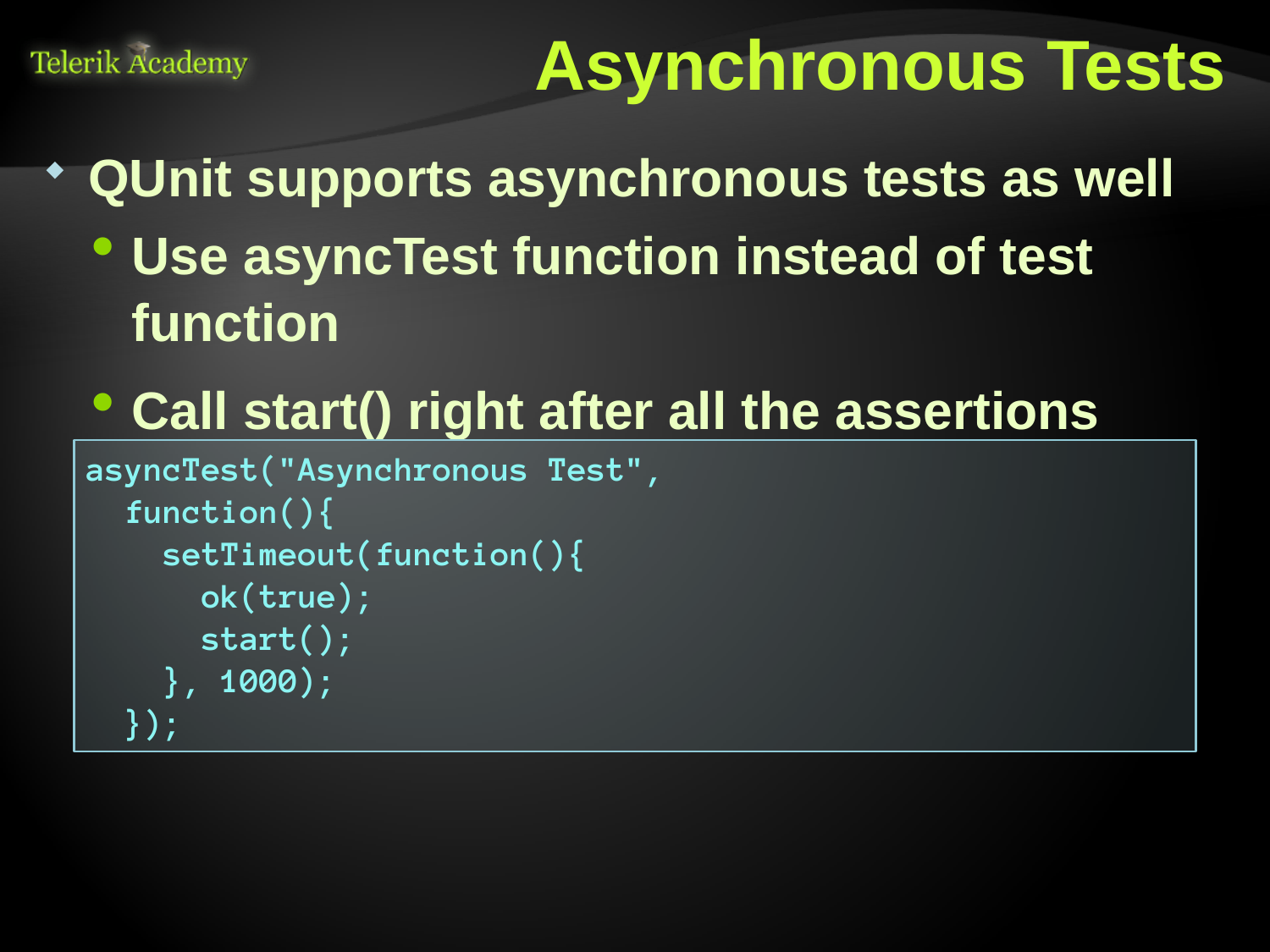

# Asynchronous Tests
QUnit supports asynchronous tests as well
Use asyncTest function instead of test function
Call start() right after all the assertions
asyncTest("Asynchronous Test",
  function(){
    setTimeout(function(){
      ok(true);
      start();
    }, 1000);
  });